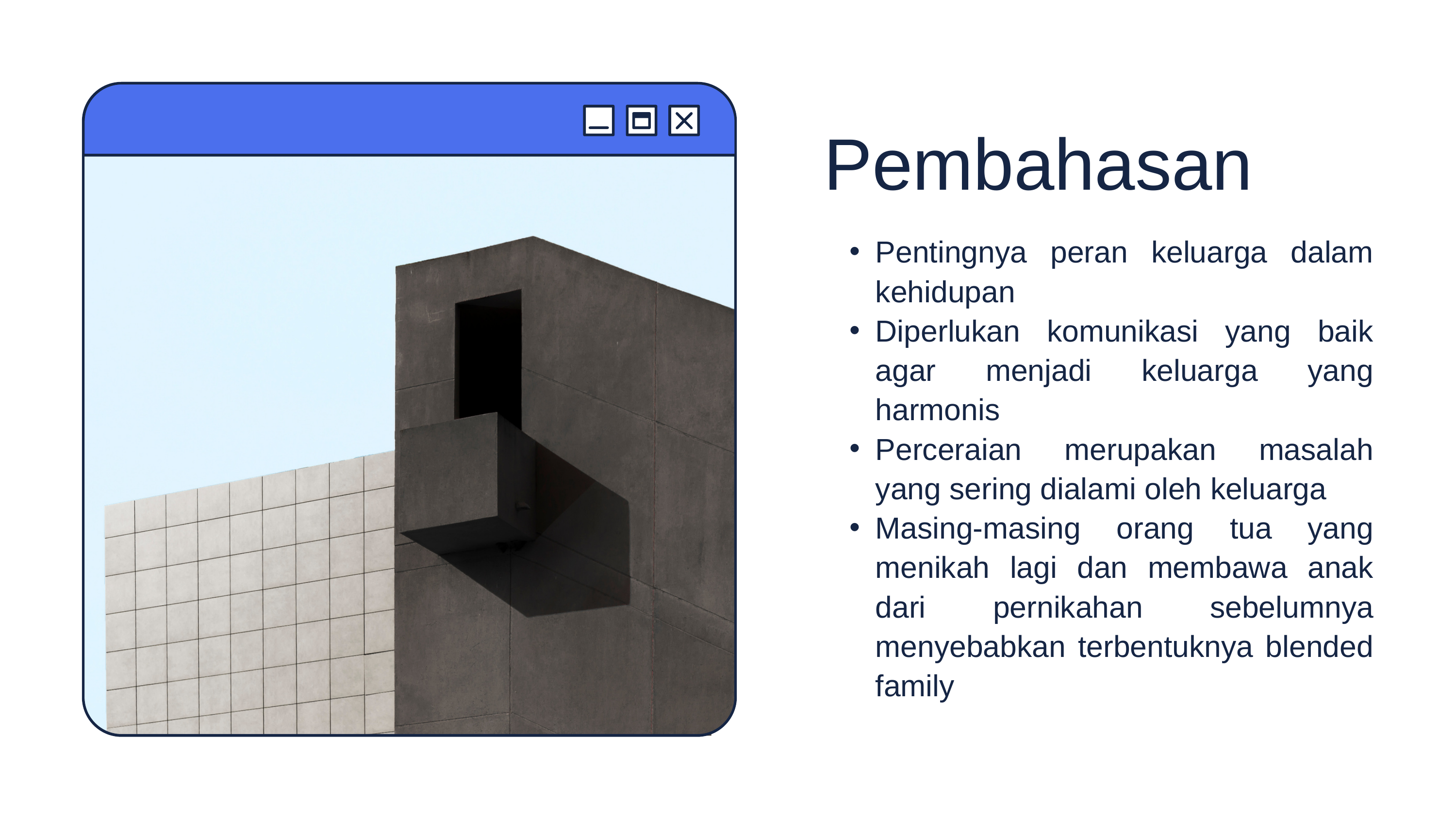

Pembahasan
Pentingnya peran keluarga dalam kehidupan
Diperlukan komunikasi yang baik agar menjadi keluarga yang harmonis
Perceraian merupakan masalah yang sering dialami oleh keluarga
Masing-masing orang tua yang menikah lagi dan membawa anak dari pernikahan sebelumnya menyebabkan terbentuknya blended family